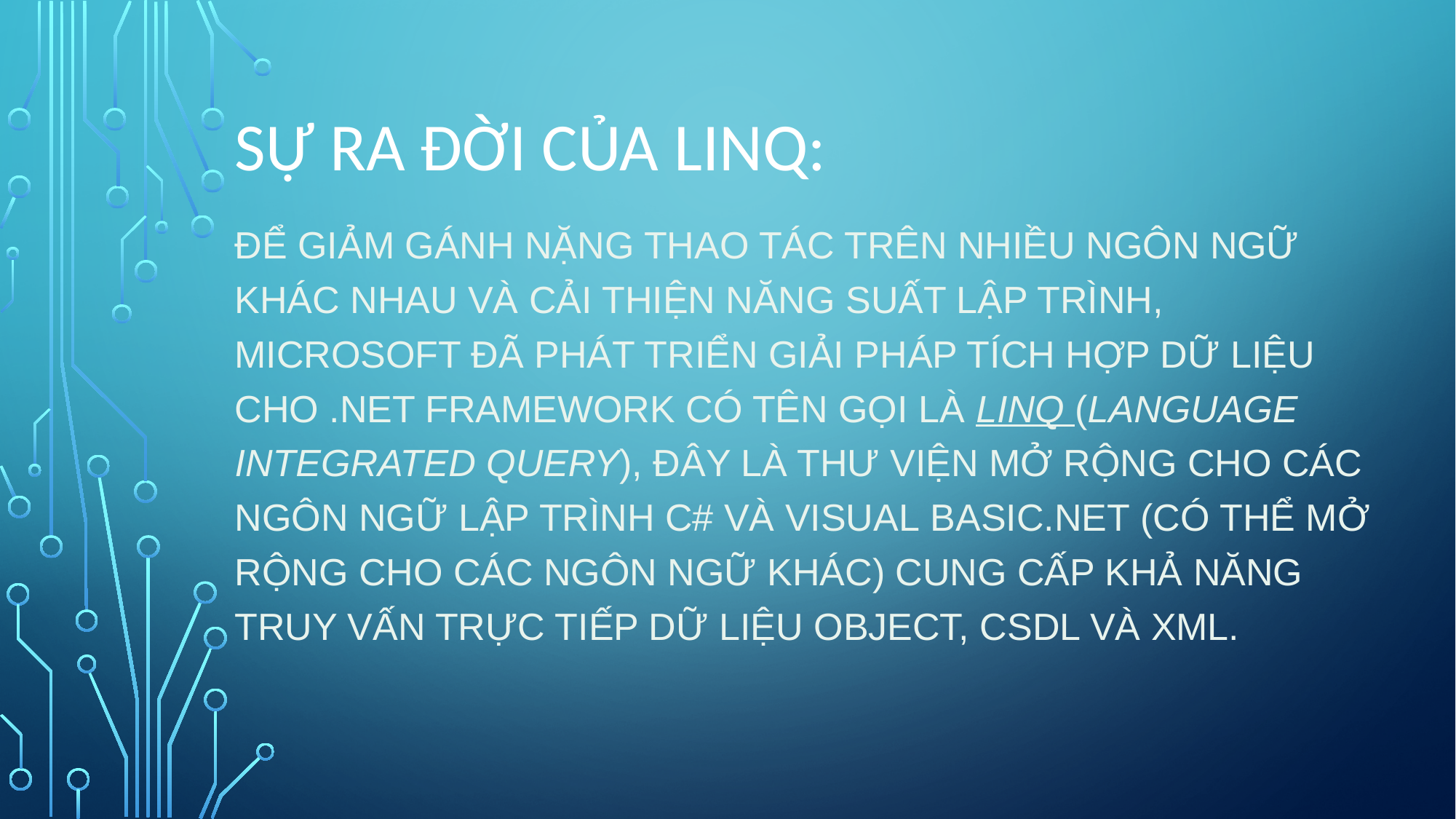

# Sự ra đời của Linq:
Để giảm gánh nặng thao tác trên nhiều ngôn ngữ khác nhau và cải thiện năng suất lập trình, Microsoft đã phát triển giải pháp tích hợp dữ liệu cho .NET Framework có tên gọi là LINQ (Language Integrated Query), đây là thư viện mở rộng cho các ngôn ngữ lập trình C# và Visual Basic.NET (có thể mở rộng cho các ngôn ngữ khác) cung cấp khả năng truy vấn trực tiếp dữ liệu Object, CSDL và XML.